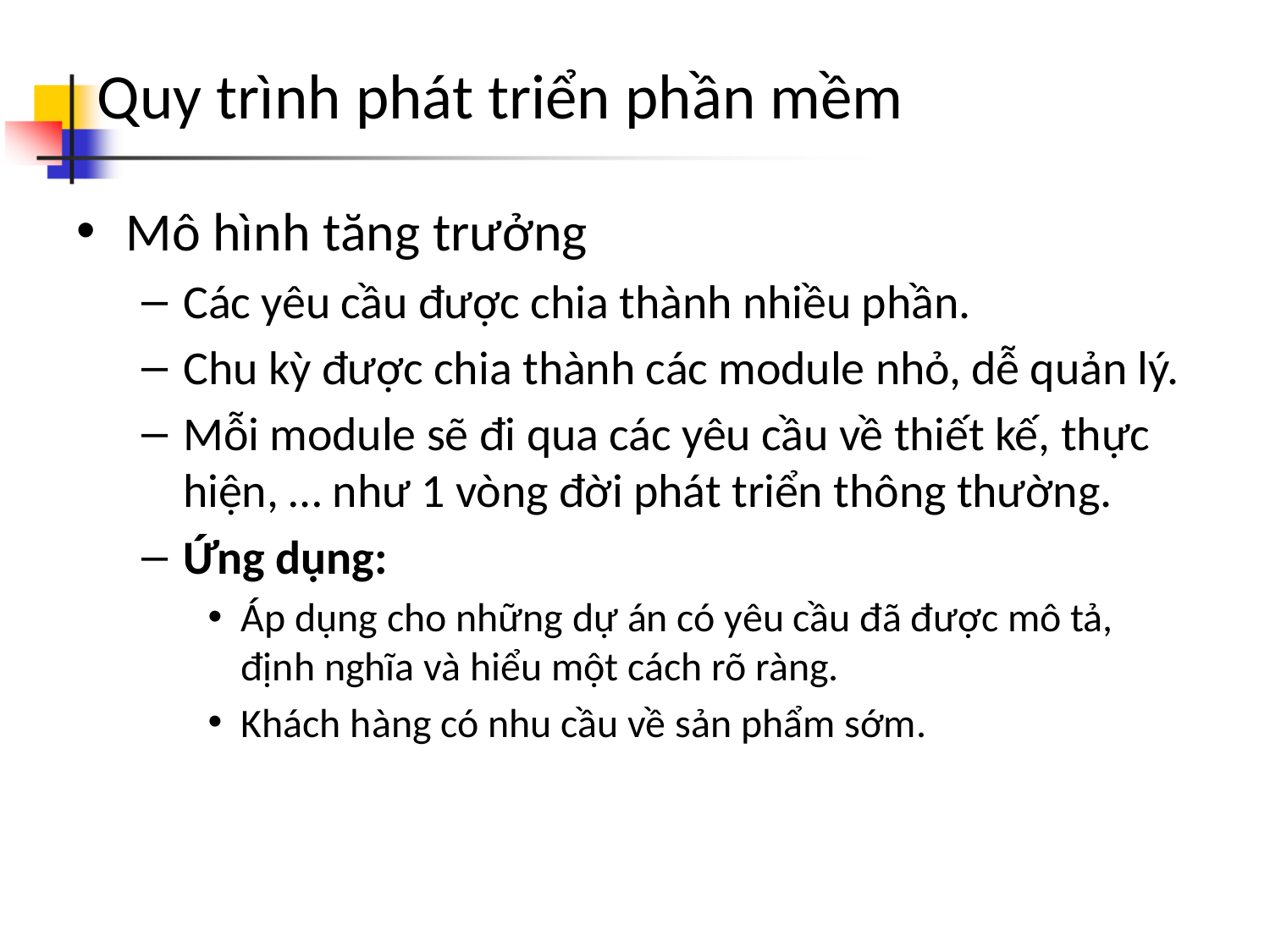

# Quy trình phát triển phần mềm
Mô hình tăng trưởng
Các yêu cầu được chia thành nhiều phần.
Chu kỳ được chia thành các module nhỏ, dễ quản lý.
Mỗi module sẽ đi qua các yêu cầu về thiết kế, thực hiện, … như 1 vòng đời phát triển thông thường.
Ứng dụng:
Áp dụng cho những dự án có yêu cầu đã được mô tả, định nghĩa và hiểu một cách rõ ràng.
Khách hàng có nhu cầu về sản phẩm sớm.